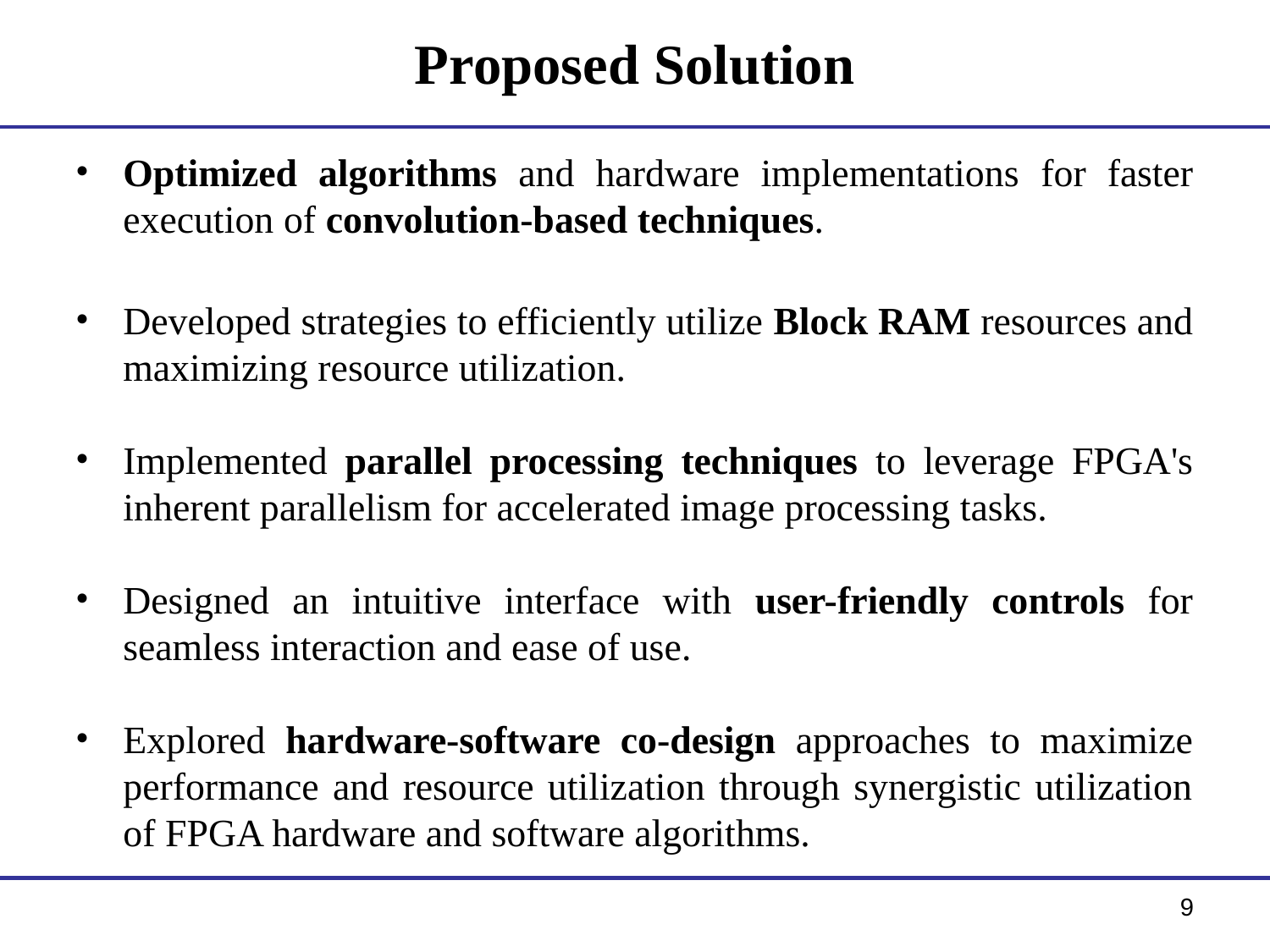

# Proposed Solution
Optimized algorithms and hardware implementations for faster execution of convolution-based techniques.

Developed strategies to efficiently utilize Block RAM resources and maximizing resource utilization.

Implemented parallel processing techniques to leverage FPGA's inherent parallelism for accelerated image processing tasks.

Designed an intuitive interface with user-friendly controls for seamless interaction and ease of use.

Explored hardware-software co-design approaches to maximize performance and resource utilization through synergistic utilization of FPGA hardware and software algorithms.

9